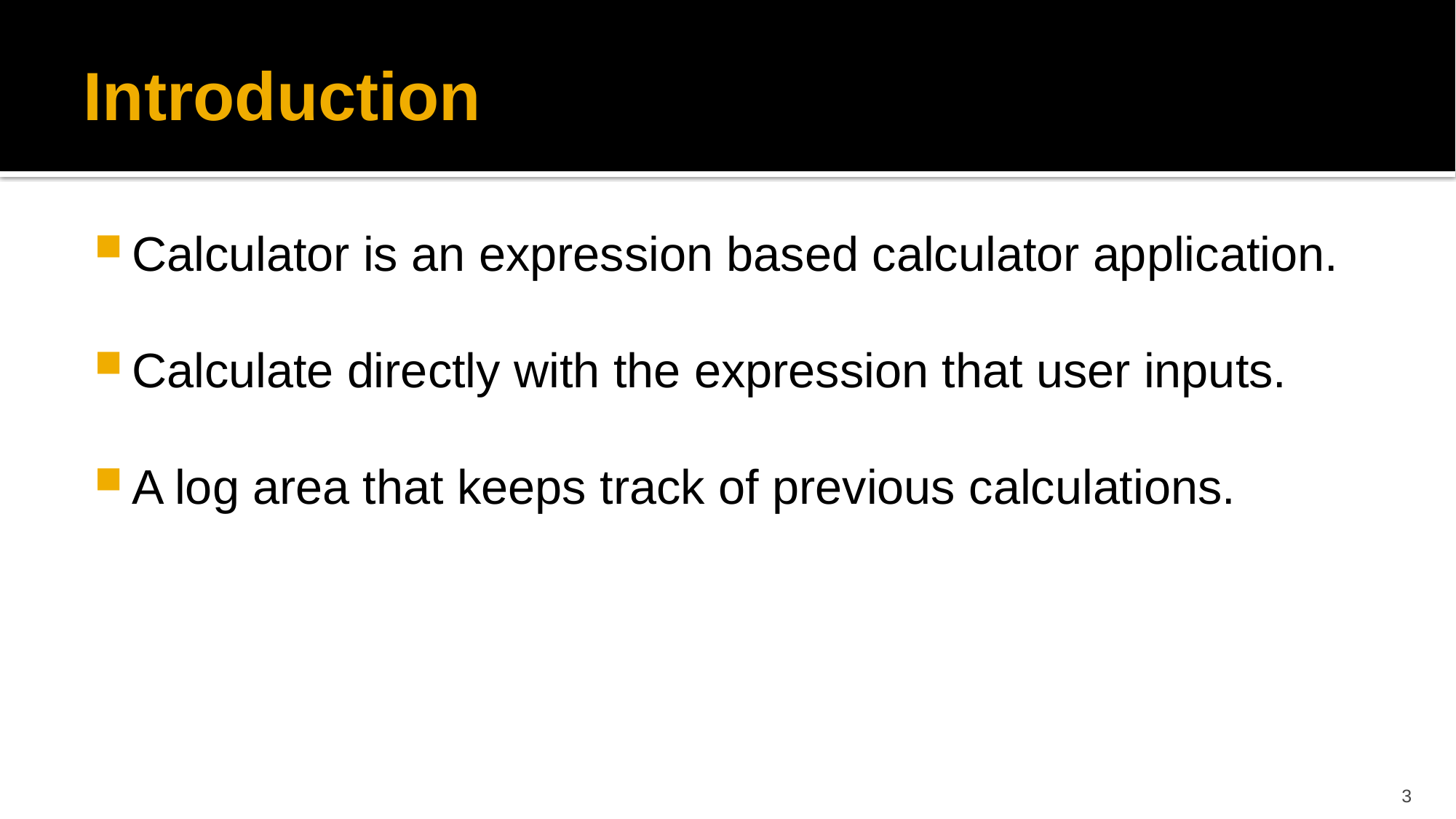

# Introduction
Calculator is an expression based calculator application.

Calculate directly with the expression that user inputs.

A log area that keeps track of previous calculations.
3